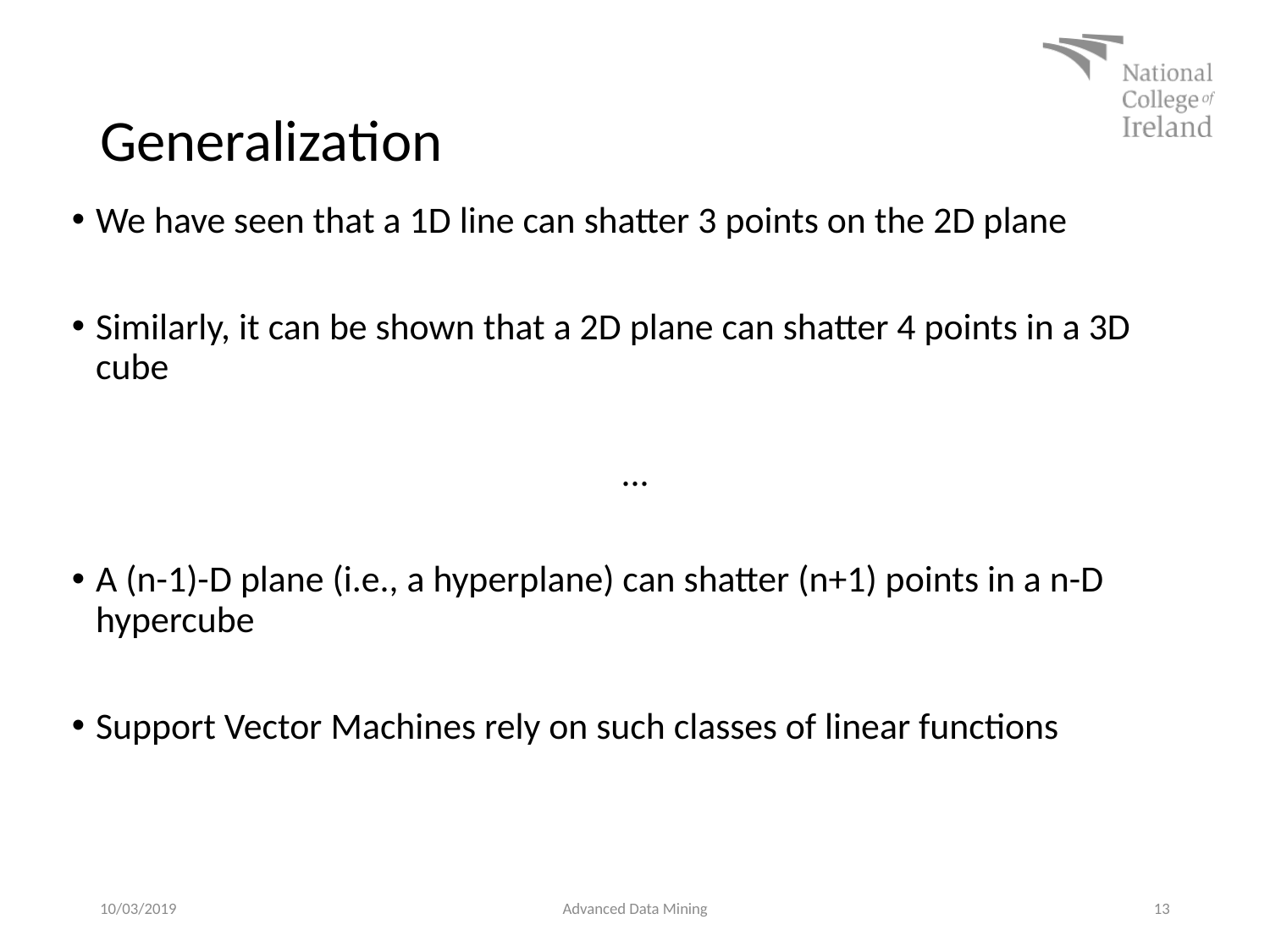

# Generalization
We have seen that a 1D line can shatter 3 points on the 2D plane

Similarly, it can be shown that a 2D plane can shatter 4 points in a 3D cube

...

A (n-1)-D plane (i.e., a hyperplane) can shatter (n+1) points in a n-D hypercube

Support Vector Machines rely on such classes of linear functions

10/03/2019
Advanced Data Mining
13